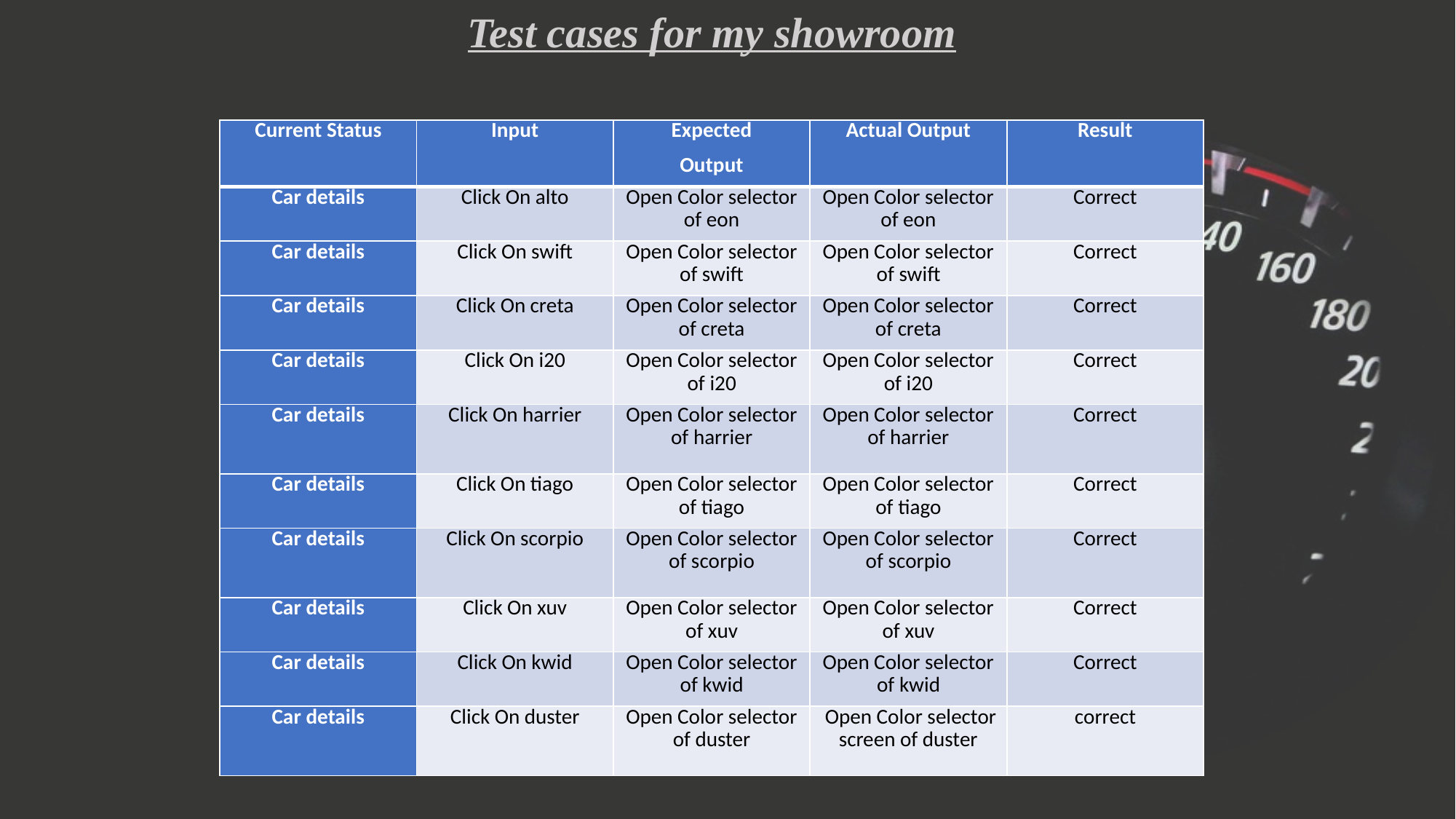

Test cases for my showroom
| Current Status | Input | Expected Output | Actual Output | Result |
| --- | --- | --- | --- | --- |
| Car details | Click On alto | Open Color selector of eon | Open Color selector of eon | Correct |
| Car details | Click On swift | Open Color selector of swift | Open Color selector of swift | Correct |
| Car details | Click On creta | Open Color selector of creta | Open Color selector of creta | Correct |
| Car details | Click On i20 | Open Color selector of i20 | Open Color selector of i20 | Correct |
| Car details | Click On harrier | Open Color selector of harrier | Open Color selector of harrier | Correct |
| Car details | Click On tiago | Open Color selector of tiago | Open Color selector of tiago | Correct |
| Car details | Click On scorpio | Open Color selector of scorpio | Open Color selector of scorpio | Correct |
| Car details | Click On xuv | Open Color selector of xuv | Open Color selector of xuv | Correct |
| Car details | Click On kwid | Open Color selector of kwid | Open Color selector of kwid | Correct |
| Car details | Click On duster | Open Color selector of duster | Open Color selector screen of duster | correct |